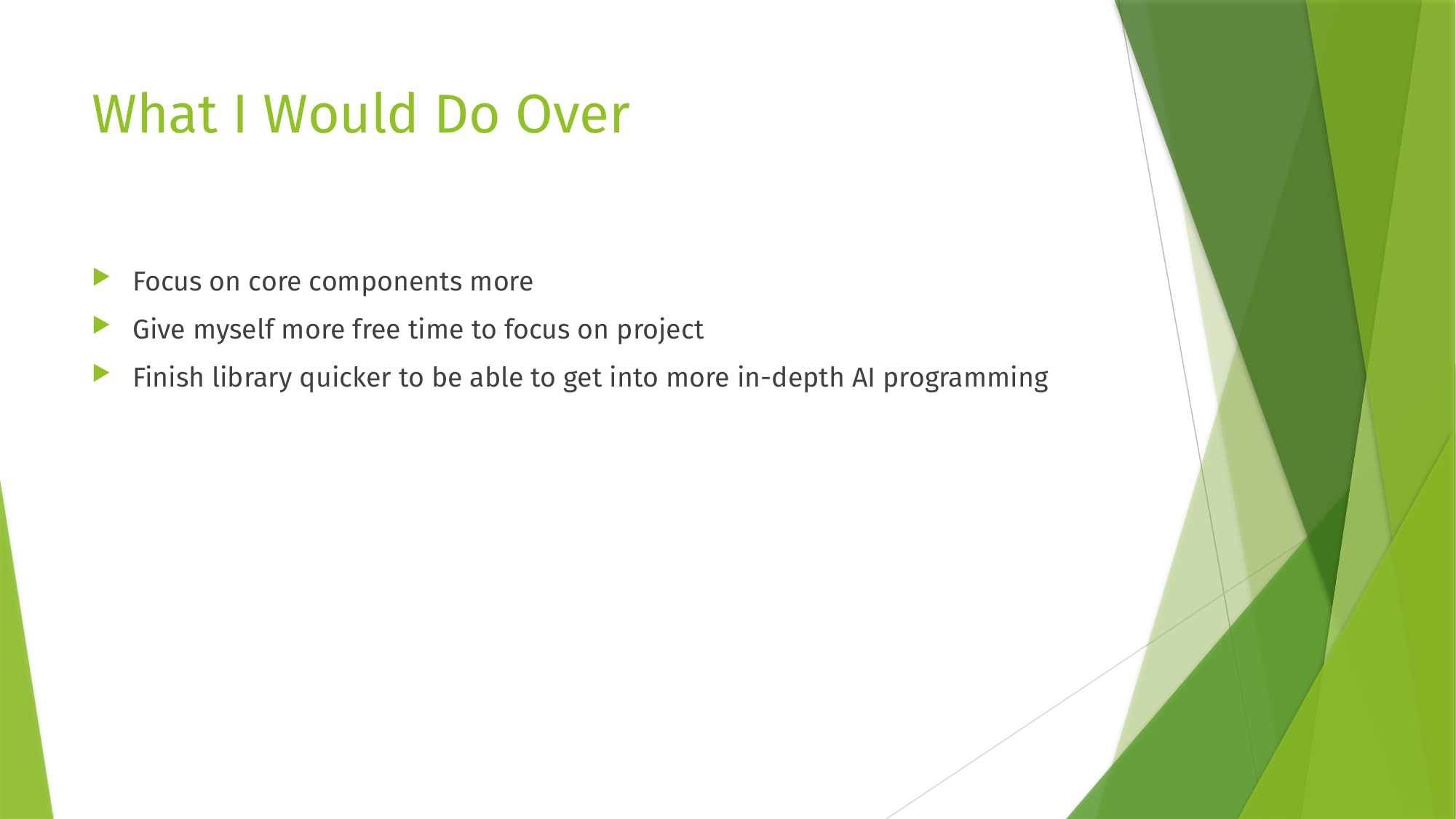

# What I Would Do Over
Focus on core components more
Give myself more free time to focus on project
Finish library quicker to be able to get into more in-depth AI programming